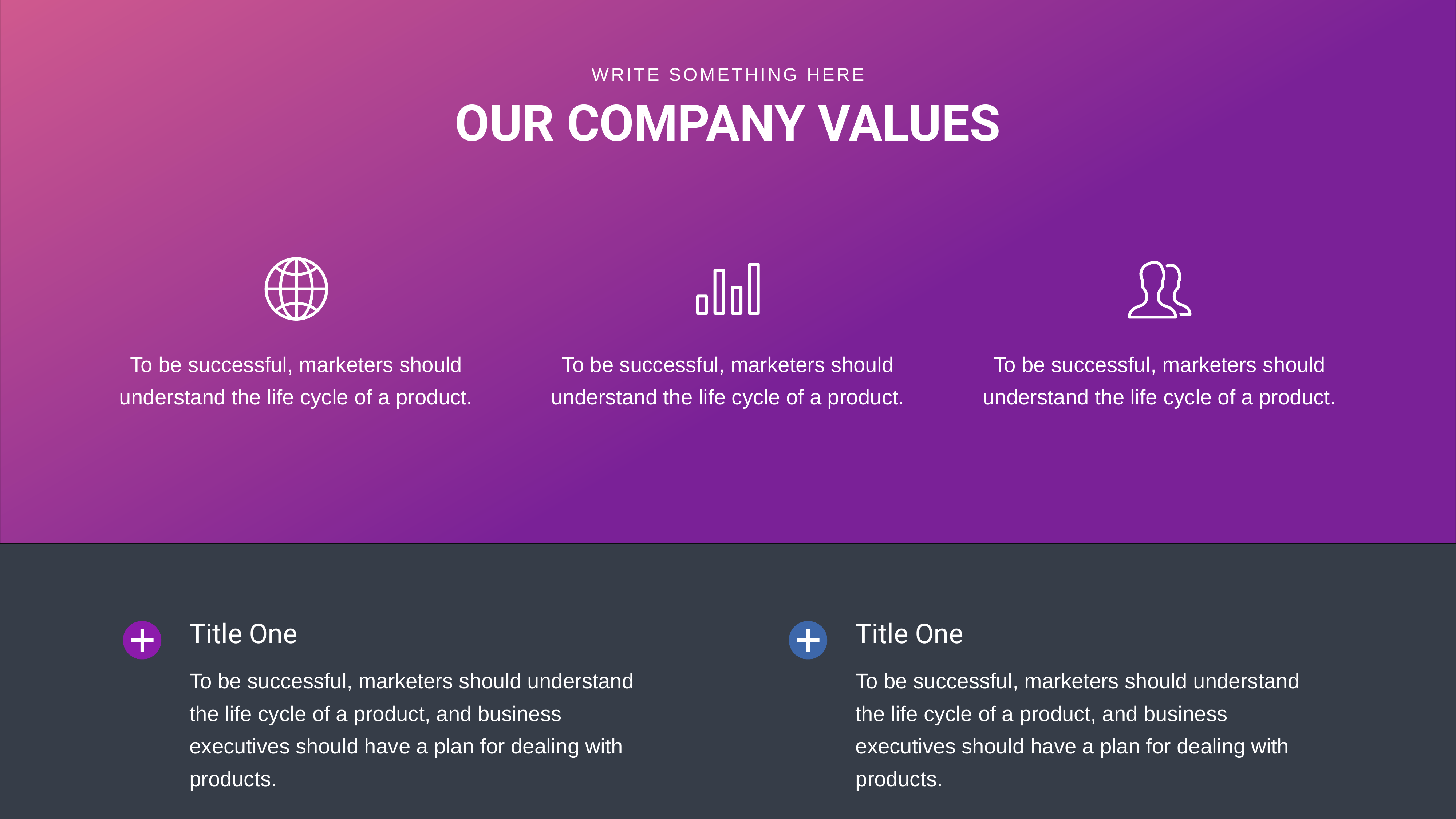

WRITE SOMETHING HERE
OUR COMPANY VALUES

To be successful, marketers should understand the life cycle of a product.
To be successful, marketers should understand the life cycle of a product.
To be successful, marketers should understand the life cycle of a product.
Title One
To be successful, marketers should understand the life cycle of a product, and business executives should have a plan for dealing with products.
Title One
To be successful, marketers should understand the life cycle of a product, and business executives should have a plan for dealing with products.